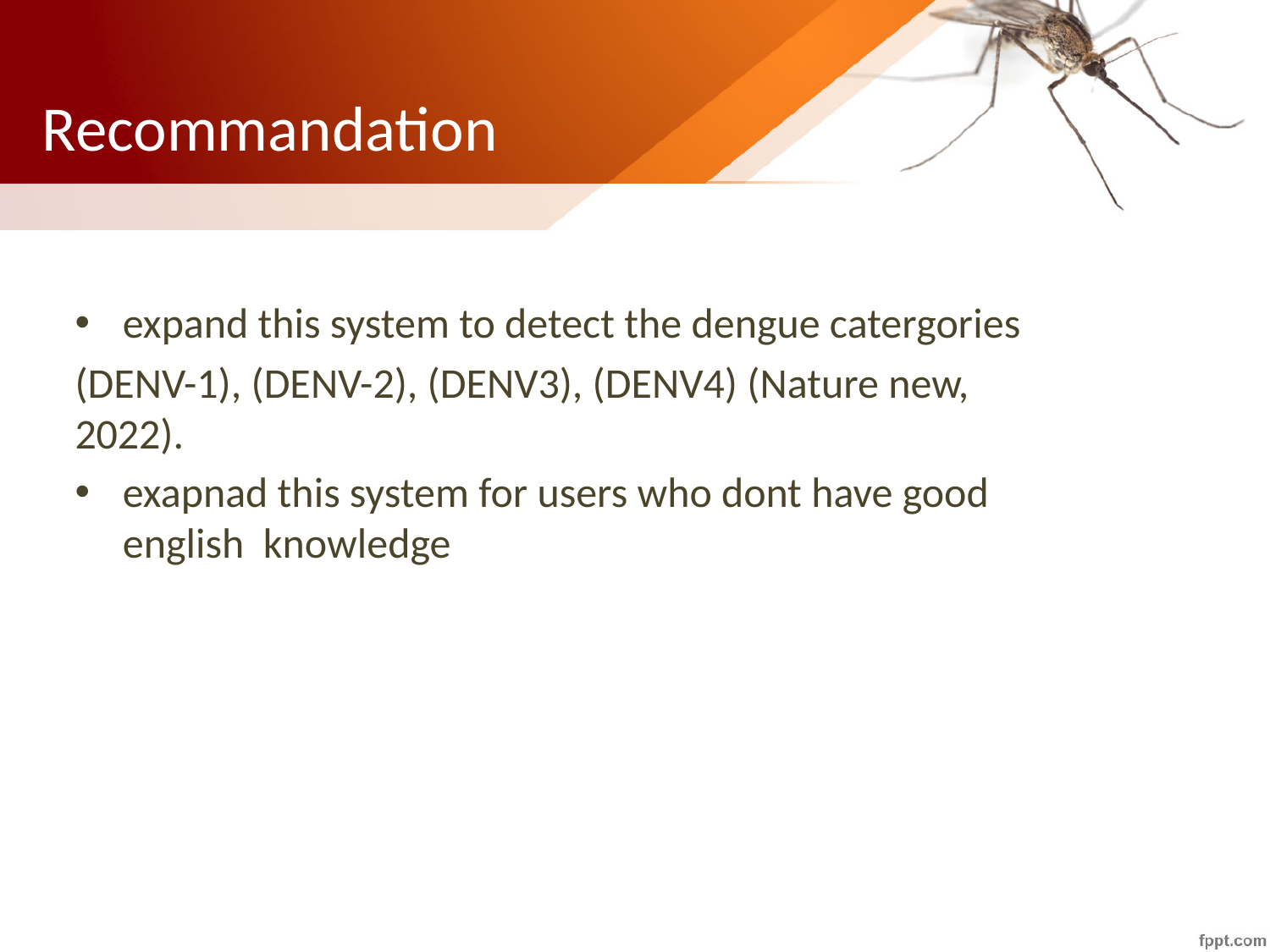

# Recommandation
expand this system to detect the dengue catergories
(DENV-1), (DENV-2), (DENV3), (DENV4) (Nature new, 2022).
exapnad this system for users who dont have good english  knowledge